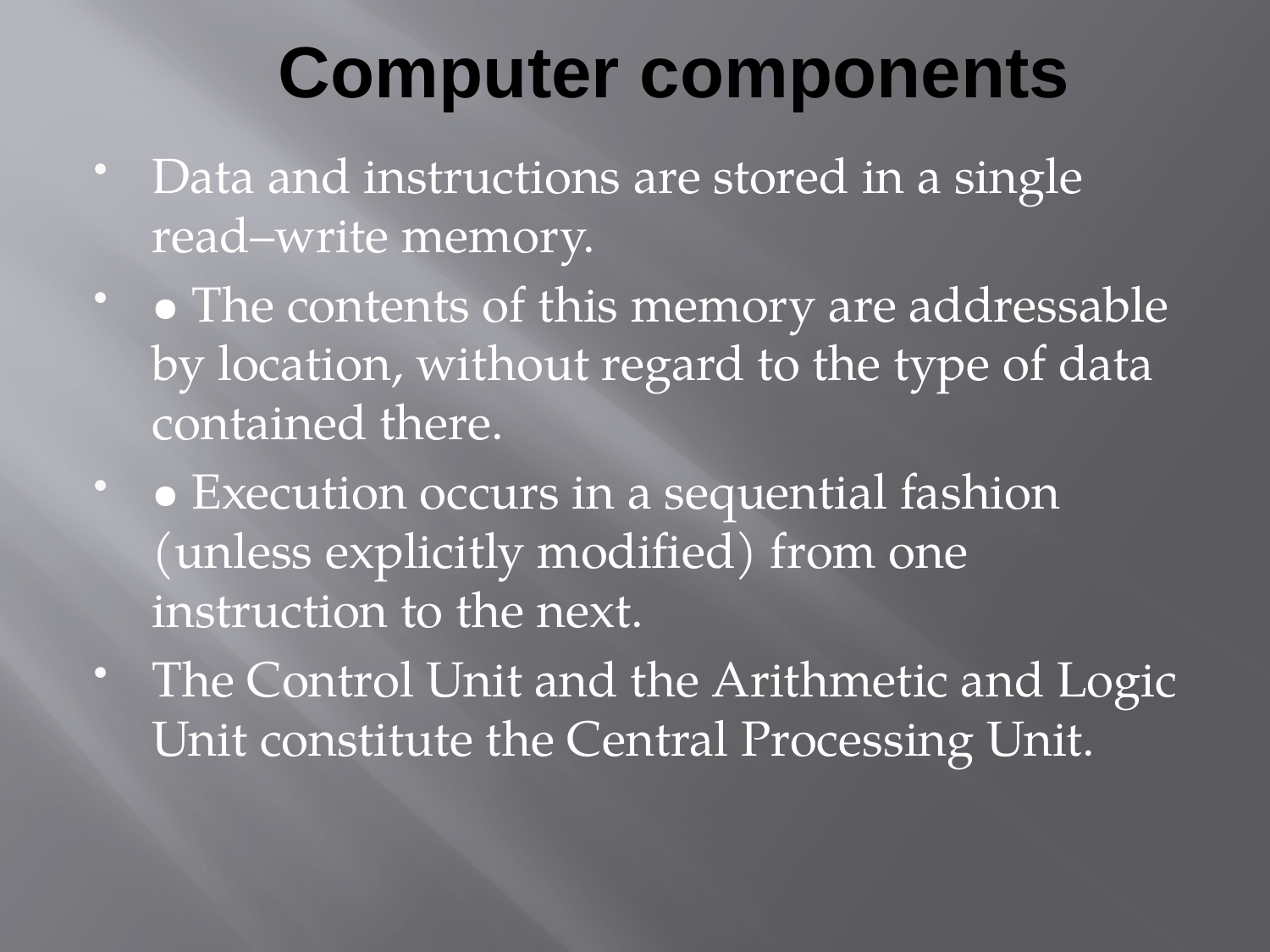

# Computer components
Data and instructions are stored in a single read–write memory.
• The contents of this memory are addressable by location, without regard to the type of data contained there.
• Execution occurs in a sequential fashion (unless explicitly modified) from one  instruction to the next.
The Control Unit and the Arithmetic and Logic Unit constitute the Central Processing Unit.